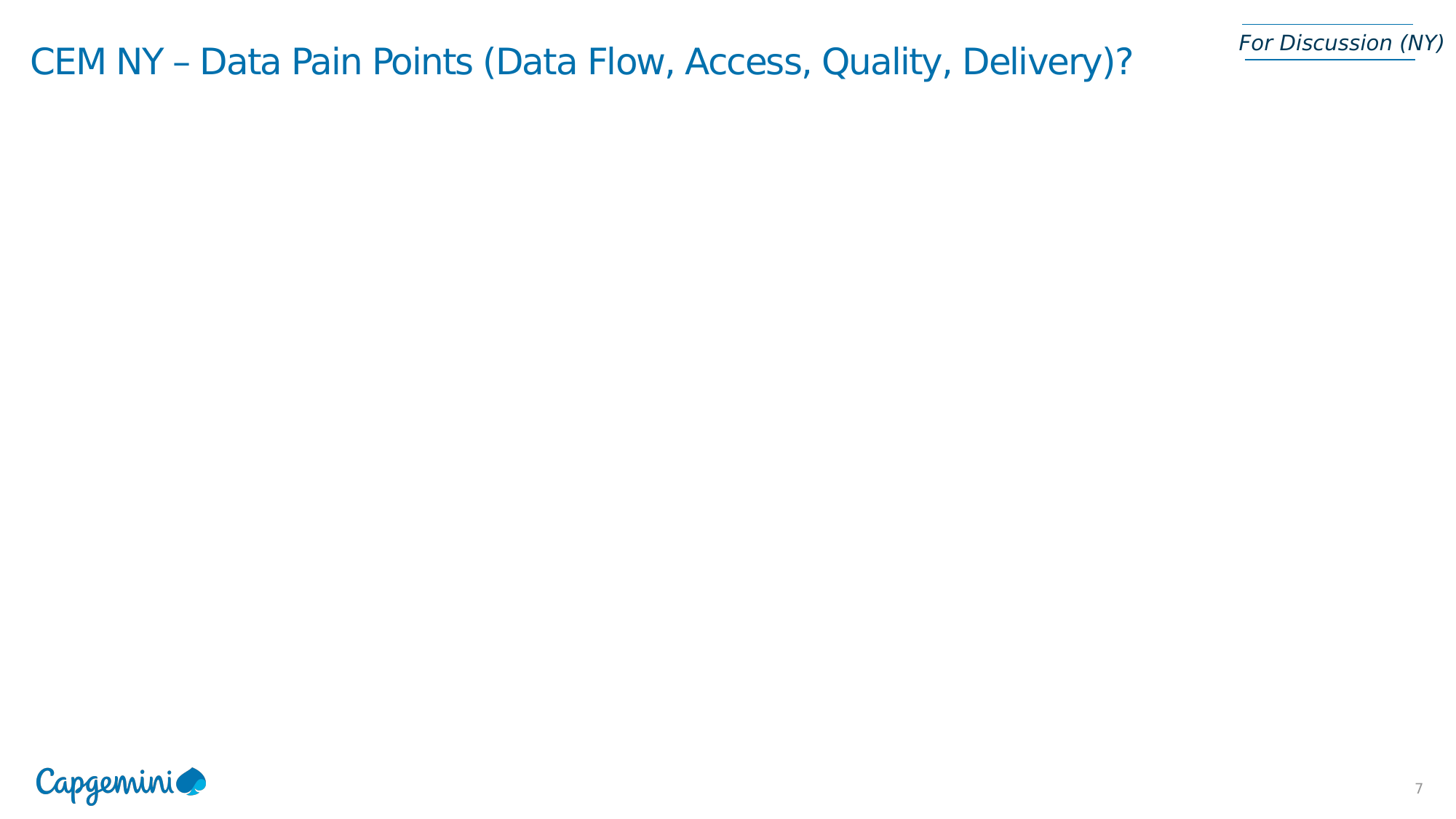

# CEM NY – Data Pain Points (Data Flow, Access, Quality, Delivery)?
For Discussion (NY)